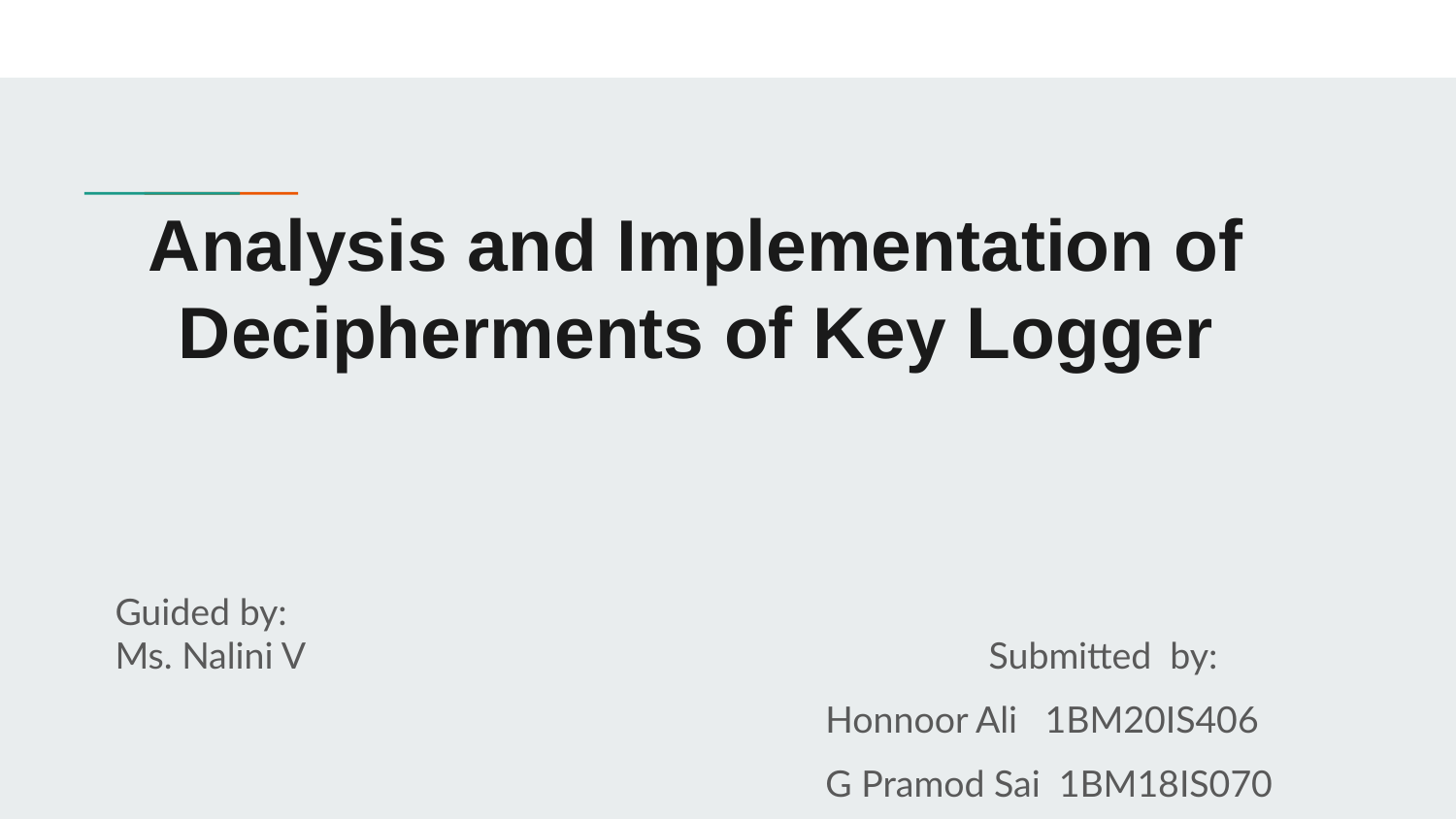

# Analysis and Implementation of Decipherments of Key Logger

Guided by:
Ms. Nalini V                                                                       	Submitted  by:
      Honnoor Ali   1BM20IS406
      G Pramod Sai  1BM18IS070